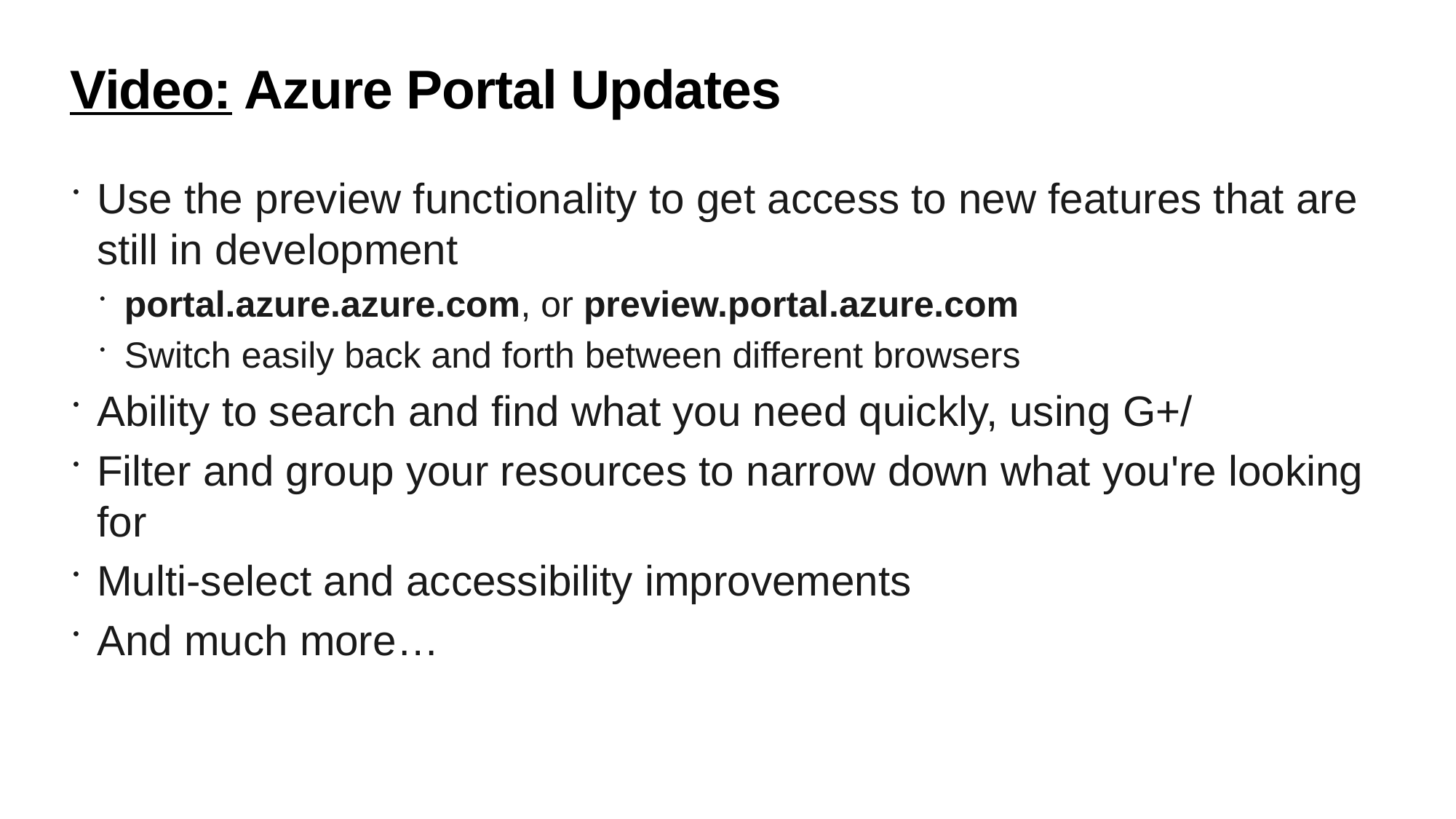

# Video: Azure Portal Updates
Use the preview functionality to get access to new features that are still in development
portal.azure.azure.com, or preview.portal.azure.com
Switch easily back and forth between different browsers
Ability to search and find what you need quickly, using G+/
Filter and group your resources to narrow down what you're looking for
Multi-select and accessibility improvements
And much more…